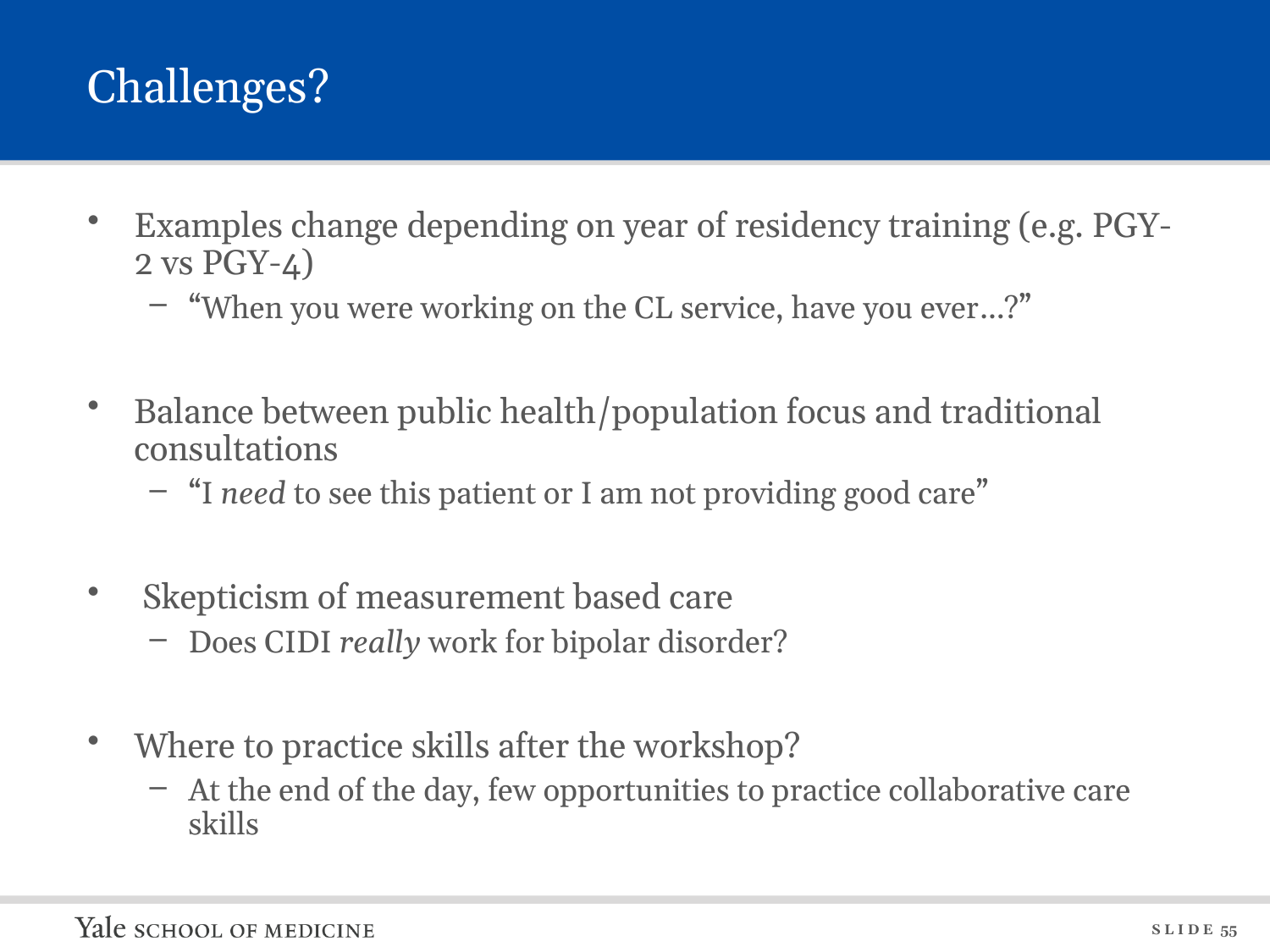

# Challenges?
Examples change depending on year of residency training (e.g. PGY-2 vs PGY-4)
“When you were working on the CL service, have you ever…?”

Balance between public health/population focus and traditional consultations
“I need to see this patient or I am not providing good care”

 Skepticism of measurement based care
Does CIDI really work for bipolar disorder?

Where to practice skills after the workshop?
At the end of the day, few opportunities to practice collaborative care skills